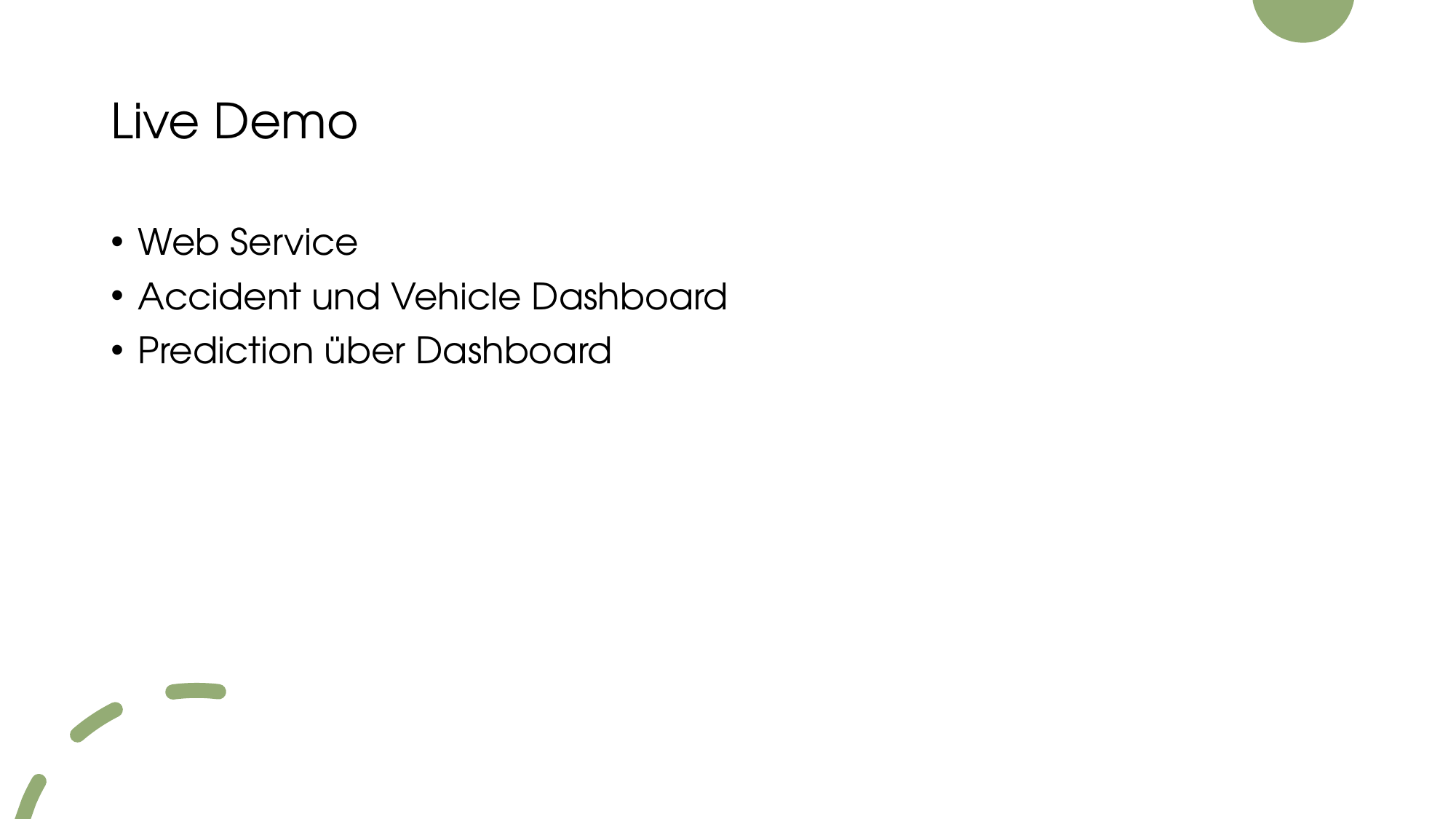

# Live Demo
Web Service
Accident und Vehicle Dashboard
Prediction über Dashboard